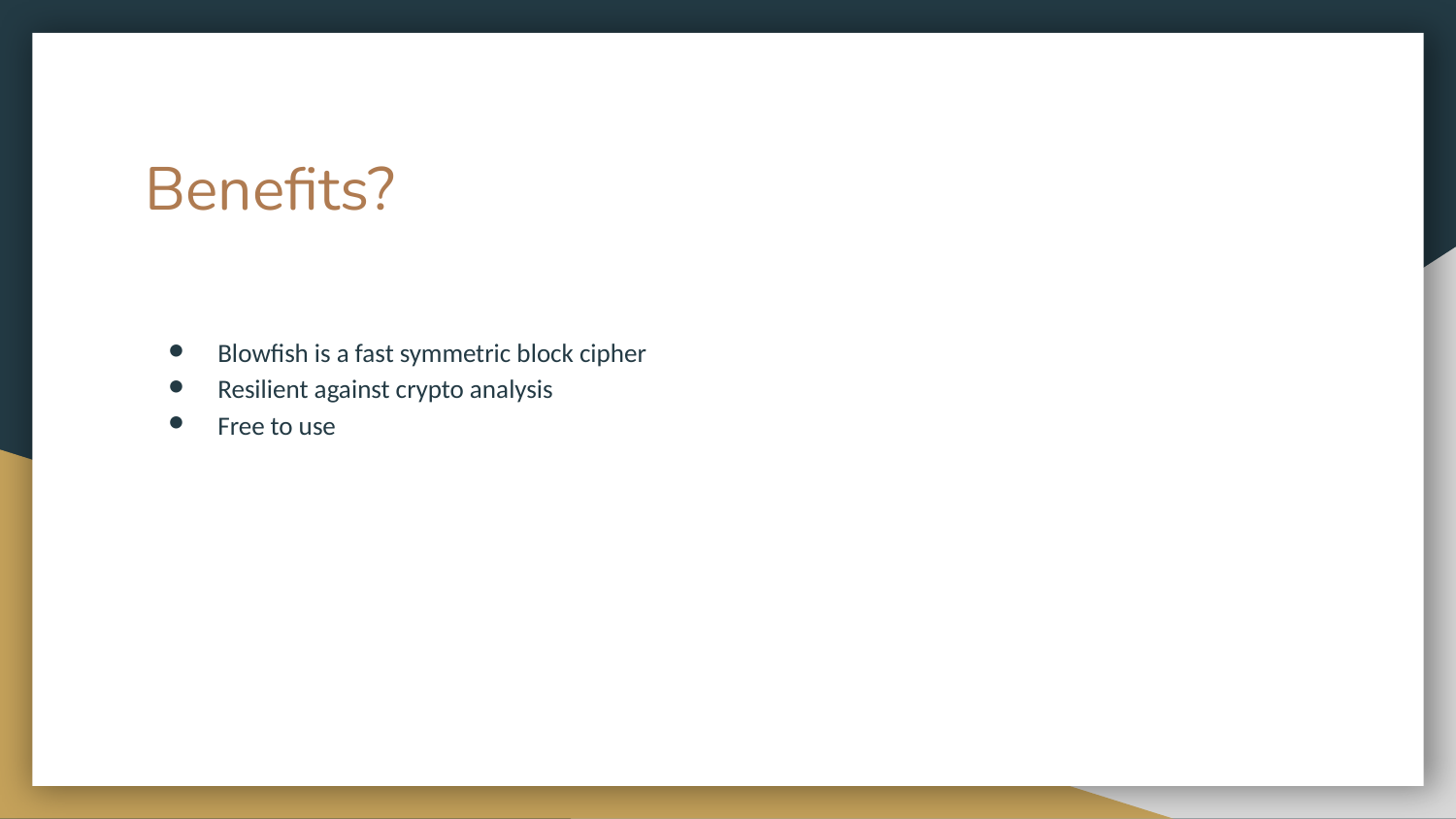

# Benefits?
Blowfish is a fast symmetric block cipher
Resilient against crypto analysis
Free to use